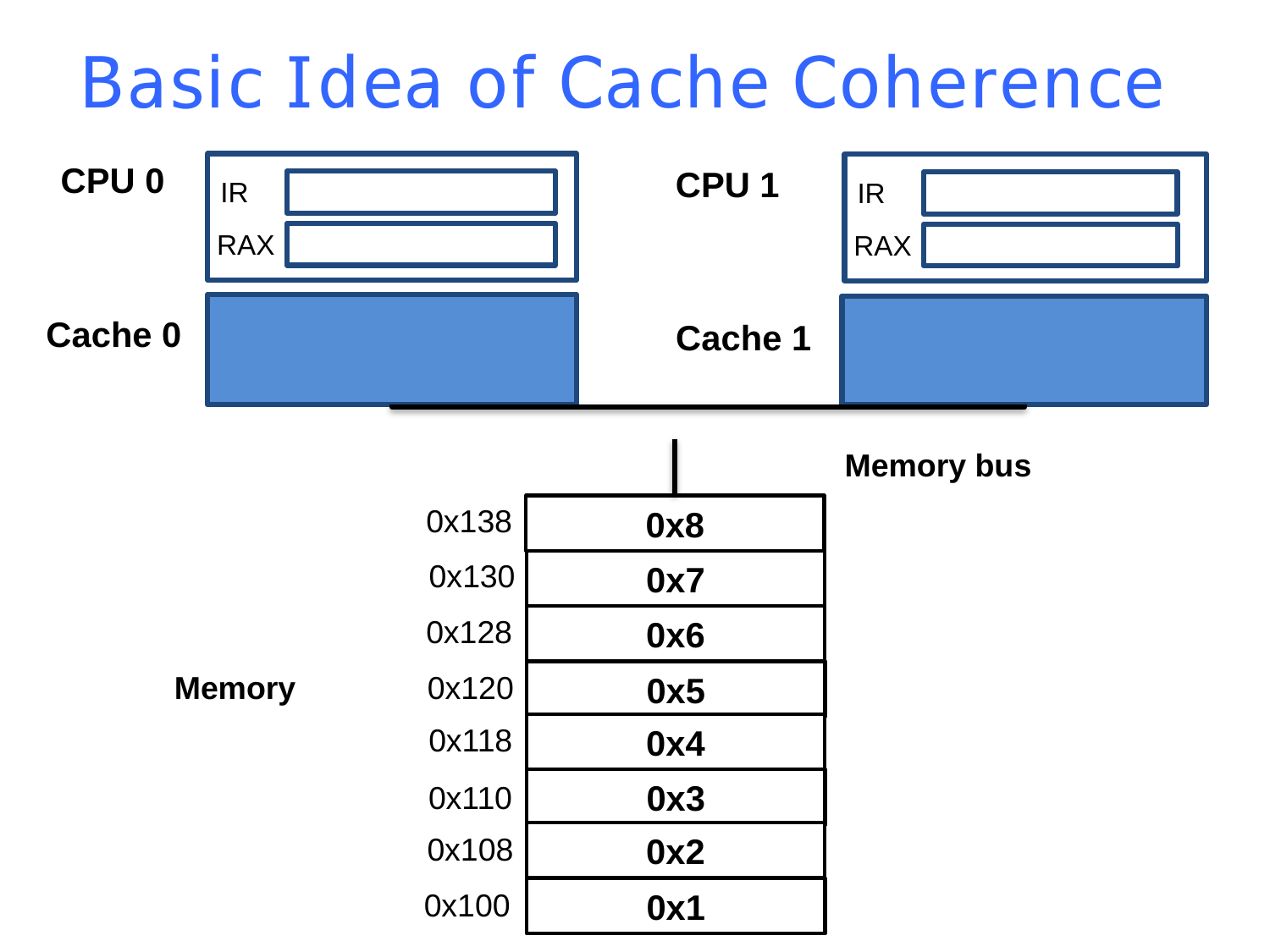

# Basic Idea of Cache Coherence
CPU 0

CPU 1
IR
IR

RAX
RAX

Cache 0
Cache 1
Memory bus
0x138
0x8
0x130
0x7
0x128
0x6
Memory
0x120
0x5
0x4
0x118
0x3
0x110
0x2
0x108
0x1
0x100